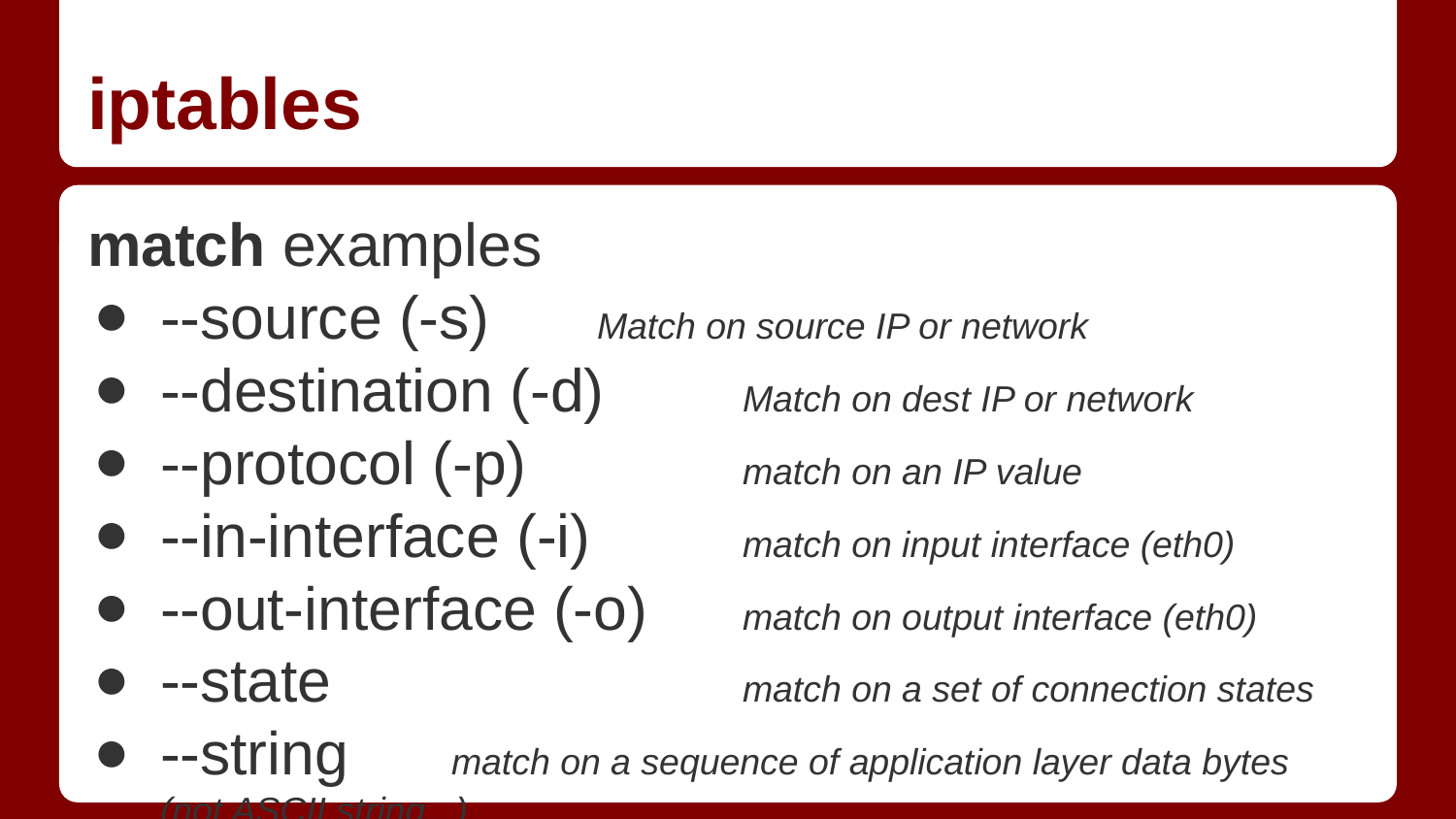

# iptables
match examples
--source (-s) 	Match on source IP or network
--destination (-d) 	Match on dest IP or network
--protocol (-p) 		match on an IP value
--in-interface (-i)		match on input interface (eth0)
--out-interface (-o)	match on output interface (eth0)
--state			match on a set of connection states
--string	match on a sequence of application layer data bytes  (not ASCII string...)
--comment 	a way to tag packets with a comment in the kernel